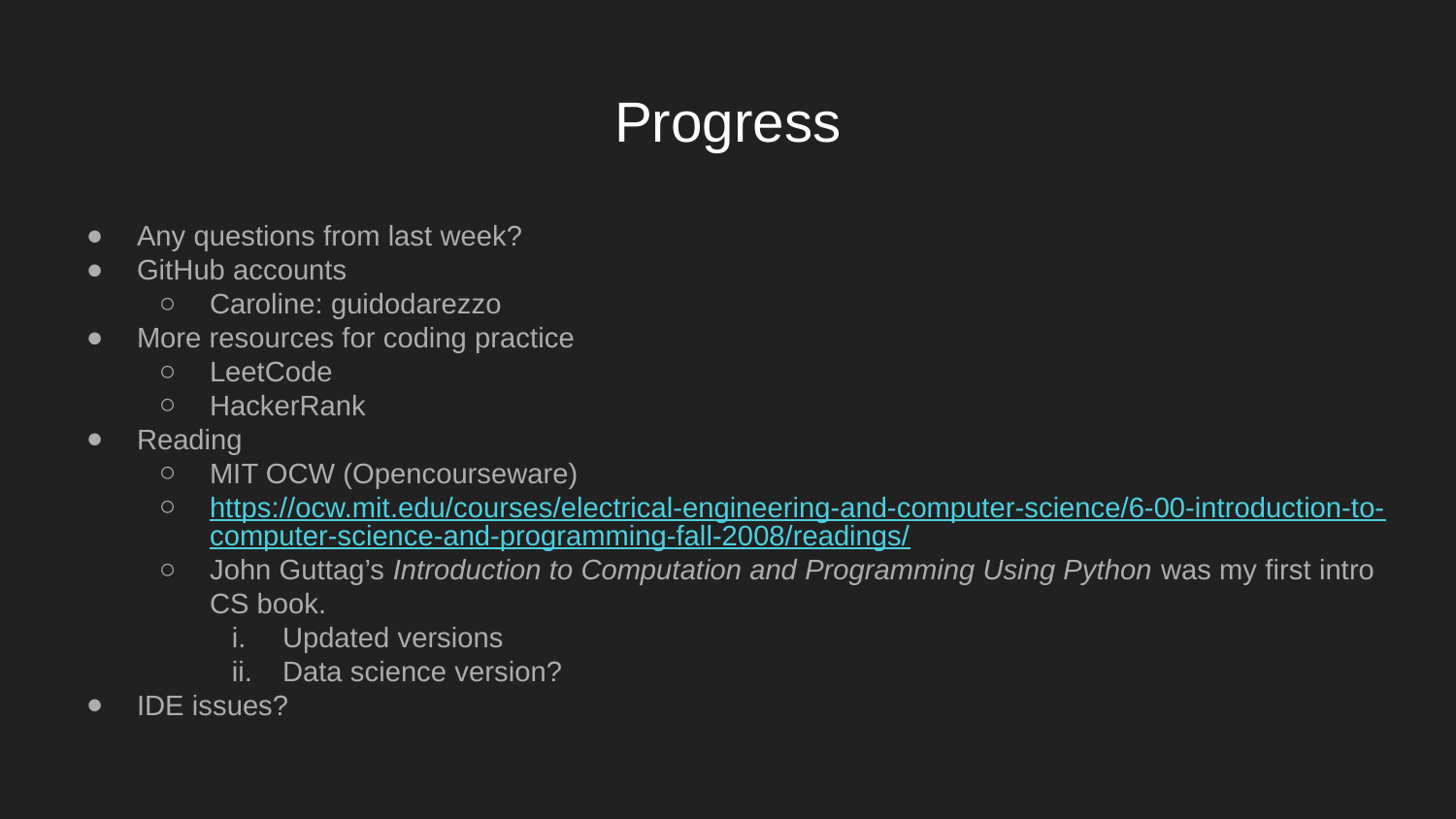

# Progress
Any questions from last week?
GitHub accounts
Caroline: guidodarezzo
More resources for coding practice
LeetCode
HackerRank
Reading
MIT OCW (Opencourseware)
https://ocw.mit.edu/courses/electrical-engineering-and-computer-science/6-00-introduction-to-computer-science-and-programming-fall-2008/readings/
John Guttag’s Introduction to Computation and Programming Using Python was my first intro CS book.
Updated versions
Data science version?
IDE issues?